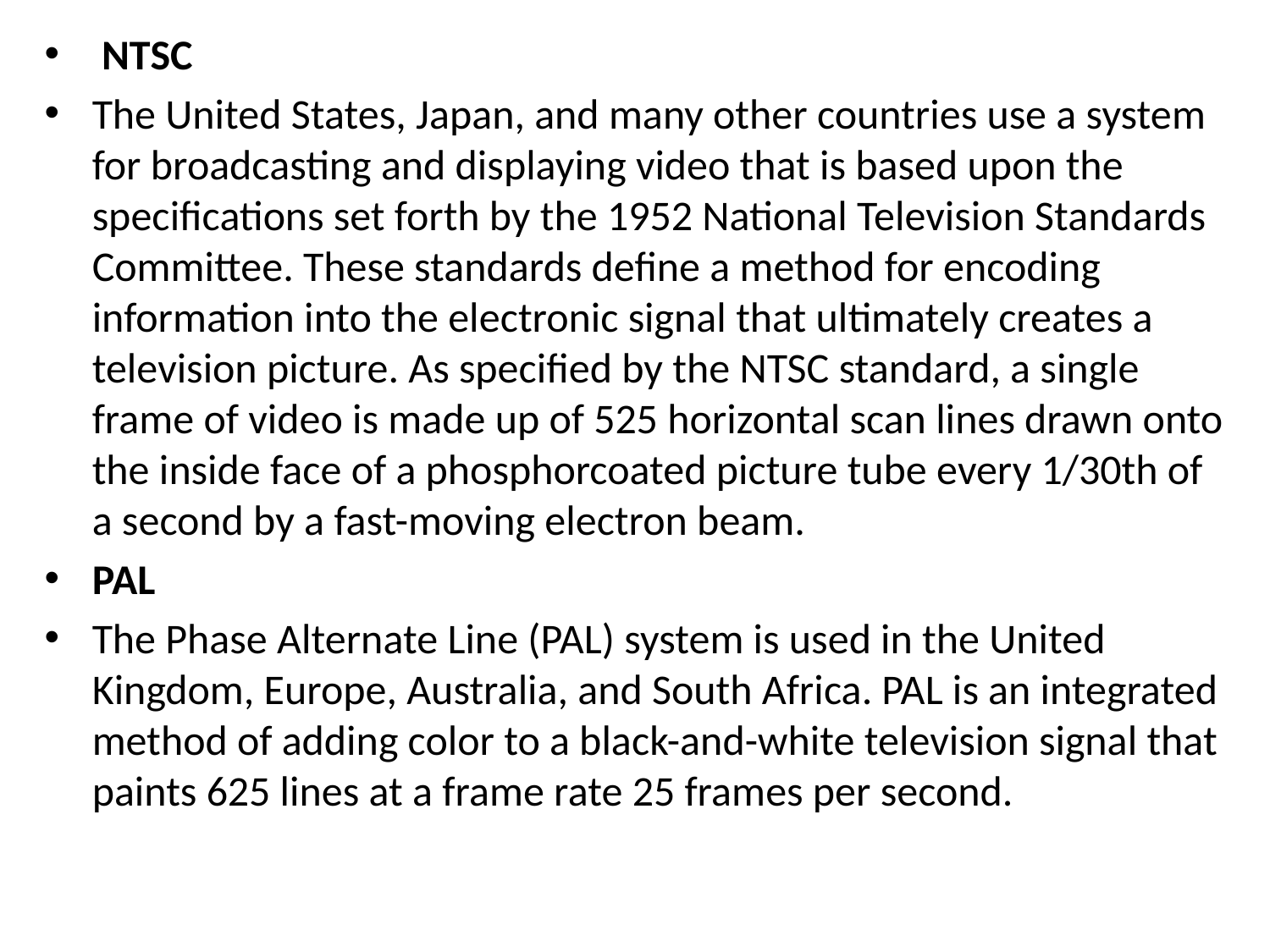

NTSC
The United States, Japan, and many other countries use a system for broadcasting and displaying video that is based upon the specifications set forth by the 1952 National Television Standards Committee. These standards define a method for encoding information into the electronic signal that ultimately creates a television picture. As specified by the NTSC standard, a single frame of video is made up of 525 horizontal scan lines drawn onto the inside face of a phosphorcoated picture tube every 1/30th of a second by a fast-moving electron beam.
PAL
The Phase Alternate Line (PAL) system is used in the United Kingdom, Europe, Australia, and South Africa. PAL is an integrated method of adding color to a black-and-white television signal that paints 625 lines at a frame rate 25 frames per second.